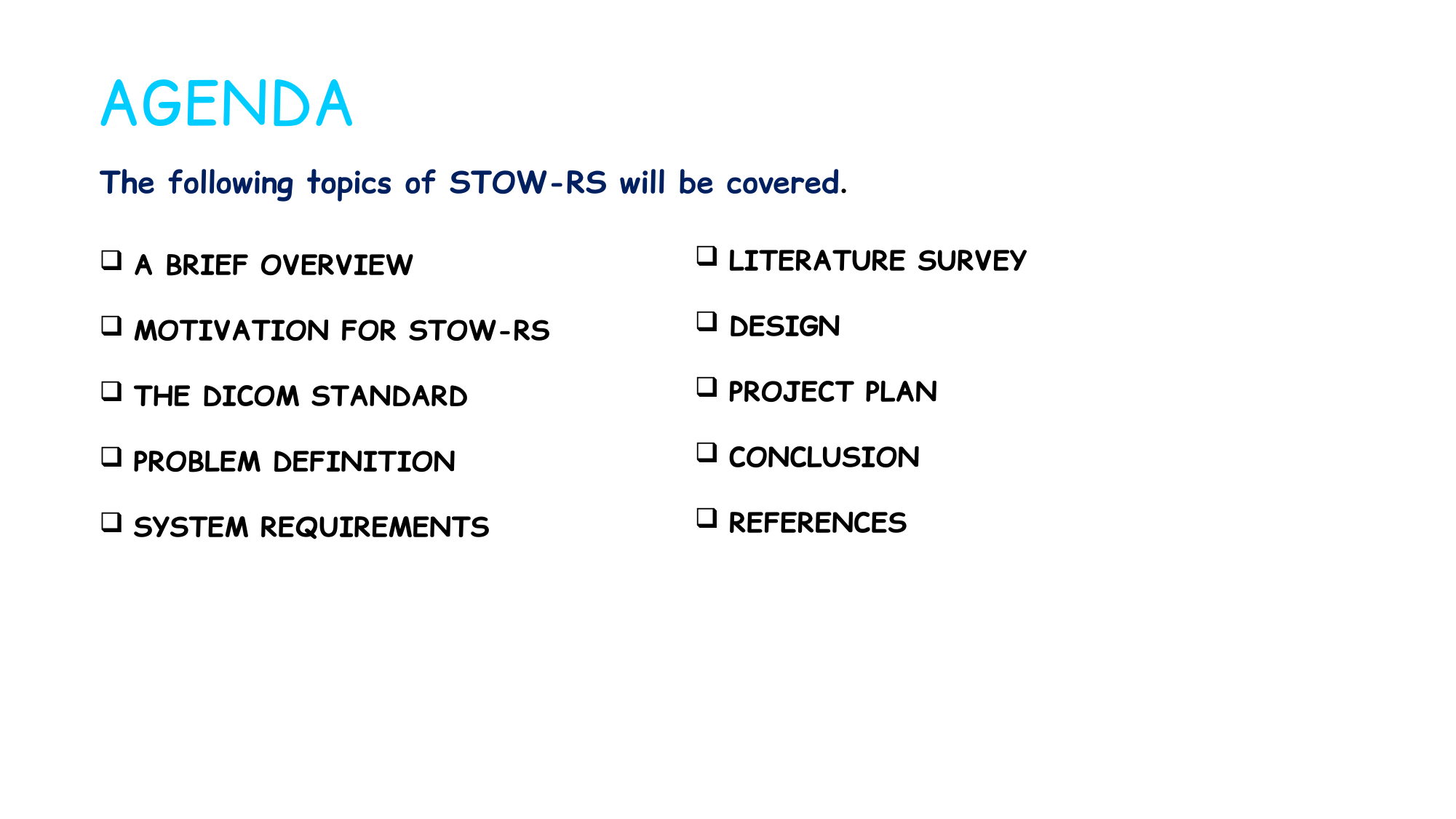

# AGENDA
The following topics of STOW-RS will be covered.
LITERATURE SURVEY
DESIGN
PROJECT PLAN
CONCLUSION
REFERENCES
A BRIEF OVERVIEW
MOTIVATION FOR STOW-RS
THE DICOM STANDARD
PROBLEM DEFINITION
SYSTEM REQUIREMENTS